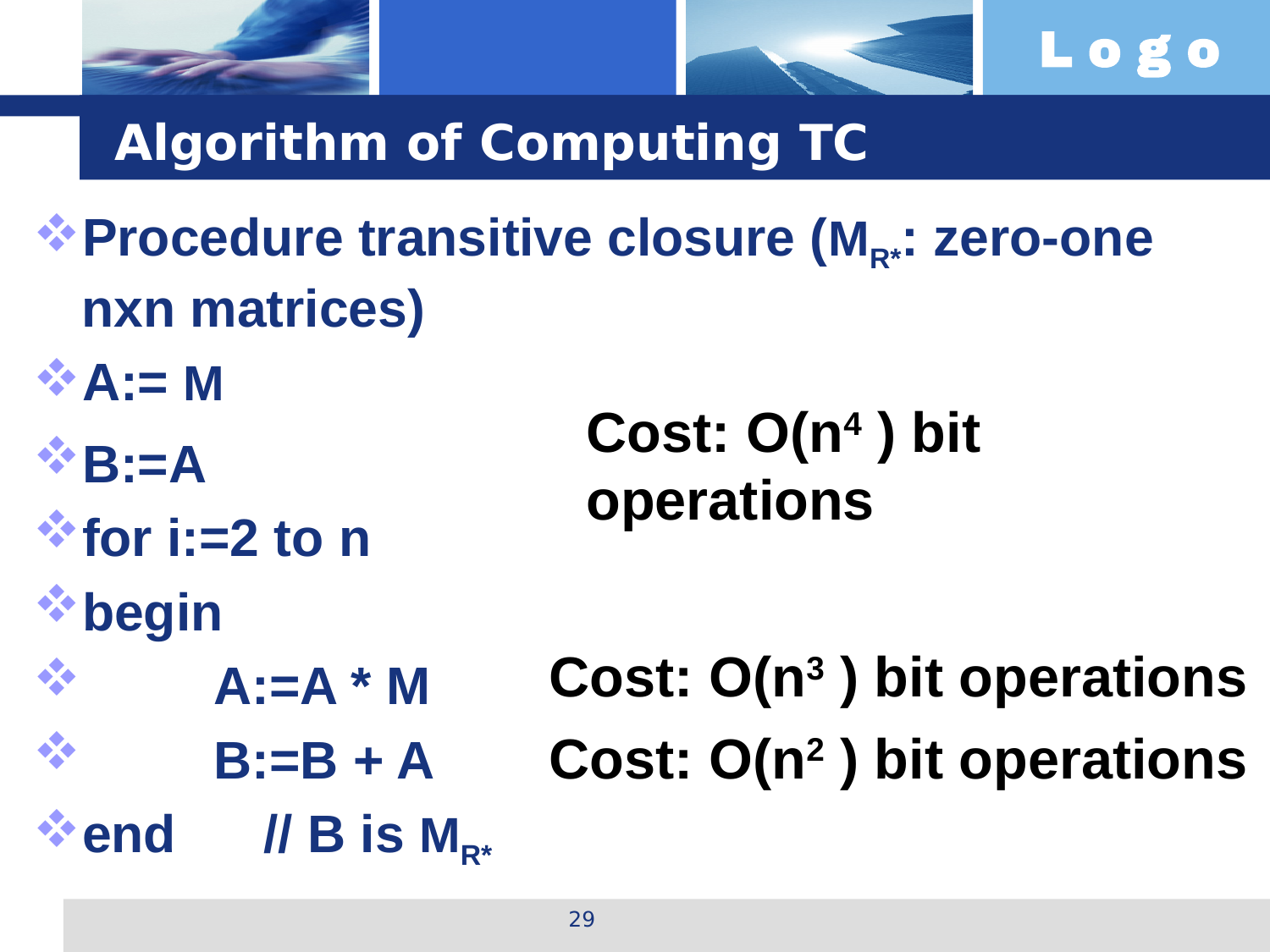

# Algorithm of Computing TC
Procedure transitive closure (MR*: zero-one nxn matrices)
A:= M
B:=A
for i:=2 to n
begin
         A:=A * M
         B:=B + A
end      // B is MR*
Cost: O(n4 ) bit operations
Cost: O(n3 ) bit operations
Cost: O(n2 ) bit operations
29